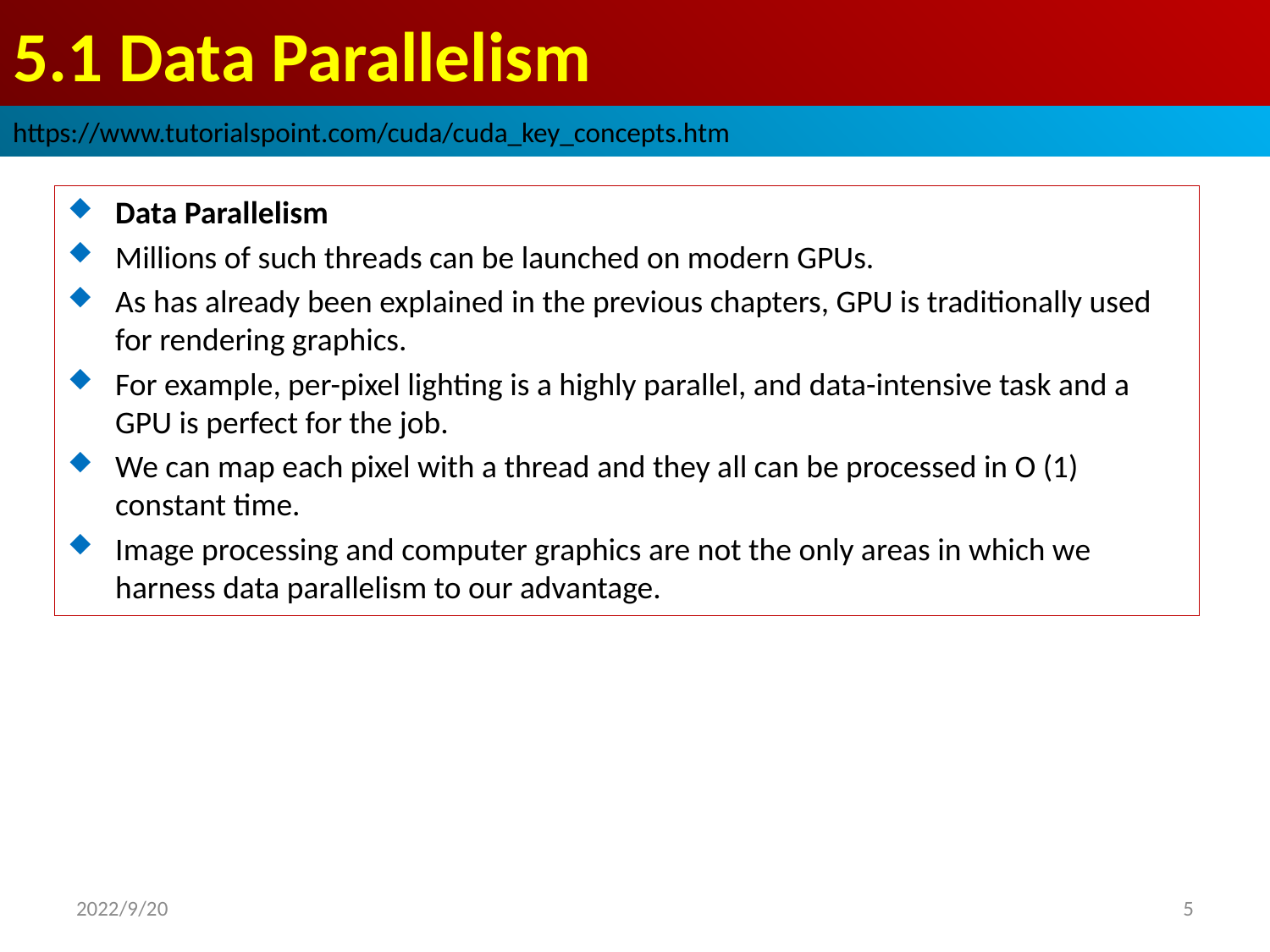

# 5.1 Data Parallelism
https://www.tutorialspoint.com/cuda/cuda_key_concepts.htm
Data Parallelism
Millions of such threads can be launched on modern GPUs.
As has already been explained in the previous chapters, GPU is traditionally used for rendering graphics.
For example, per-pixel lighting is a highly parallel, and data-intensive task and a GPU is perfect for the job.
We can map each pixel with a thread and they all can be processed in O (1) constant time.
Image processing and computer graphics are not the only areas in which we harness data parallelism to our advantage.
2022/9/20
5